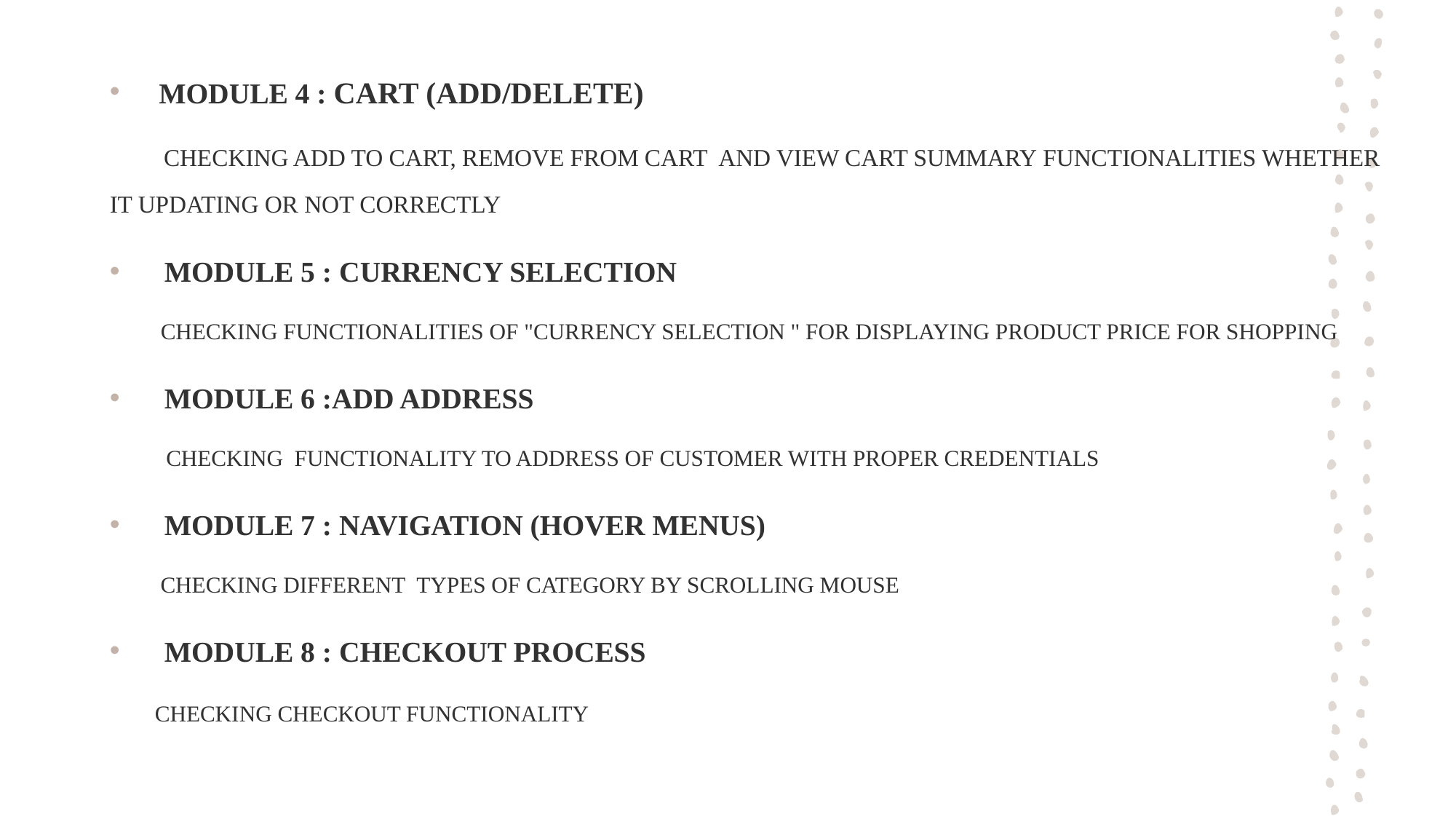

#
   Module 4 : Cart (Add/Delete)
         Checking add to cart, remove from cart  and view cart summary functionalities whether it updating or not correctly
Module 5 : Currency selection
      Checking functionalities of "Currency selection " for displaying product price for shopping
Module 6 :Add Address
          Checking  functionality to address of customer with proper credentials
Module 7 : Navigation (Hover Menus)
         Checking different  types of category by scrolling mouse
Module 8 : Checkout Process
        Checking Checkout functionality